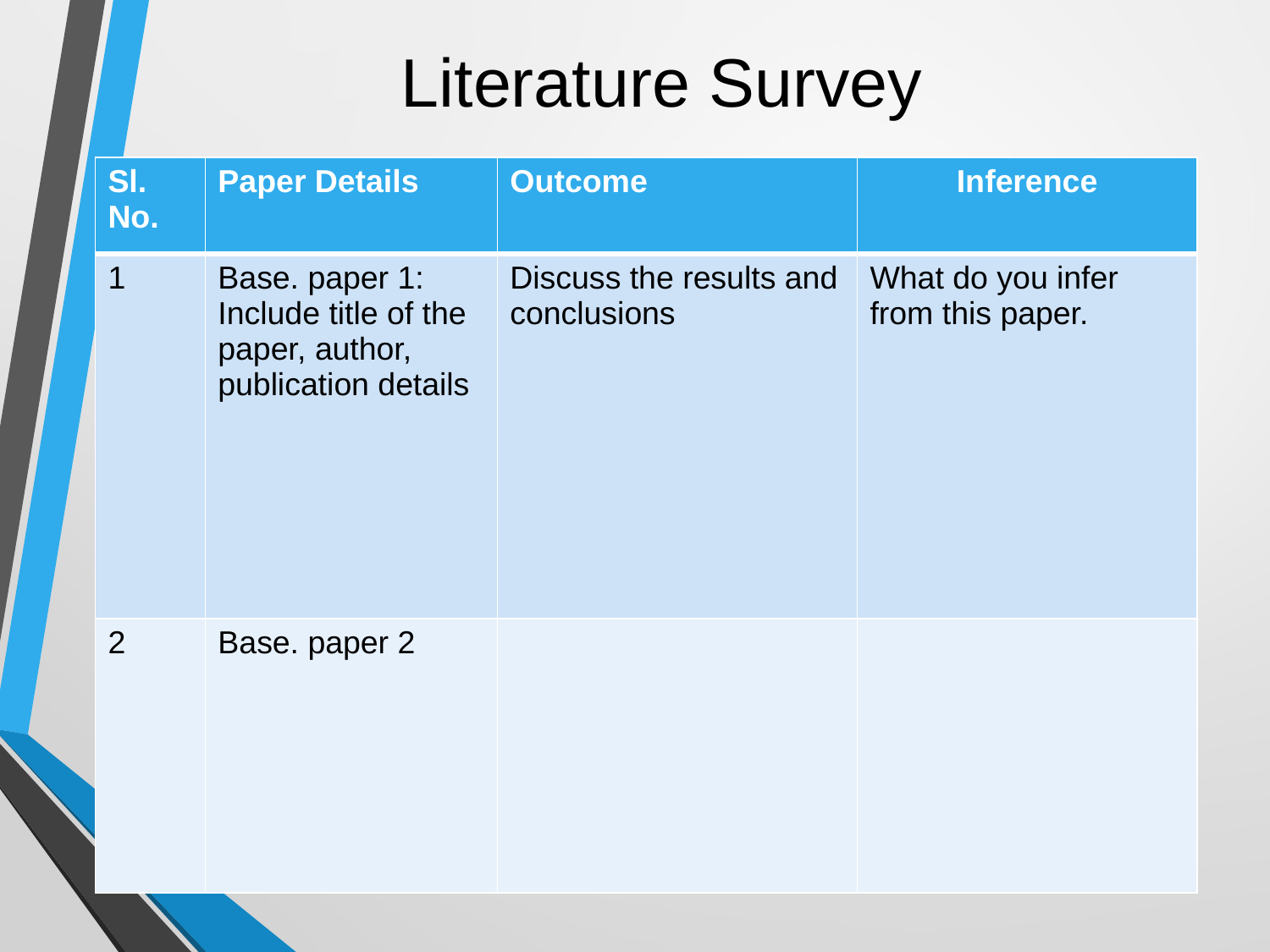

# Literature Survey
| Sl. No. | Paper Details | Outcome | Inference |
| --- | --- | --- | --- |
| 1 | Base. paper 1: Include title of the paper, author, publication details | Discuss the results and conclusions | What do you infer from this paper. |
| 2 | Base. paper 2 |  |  |